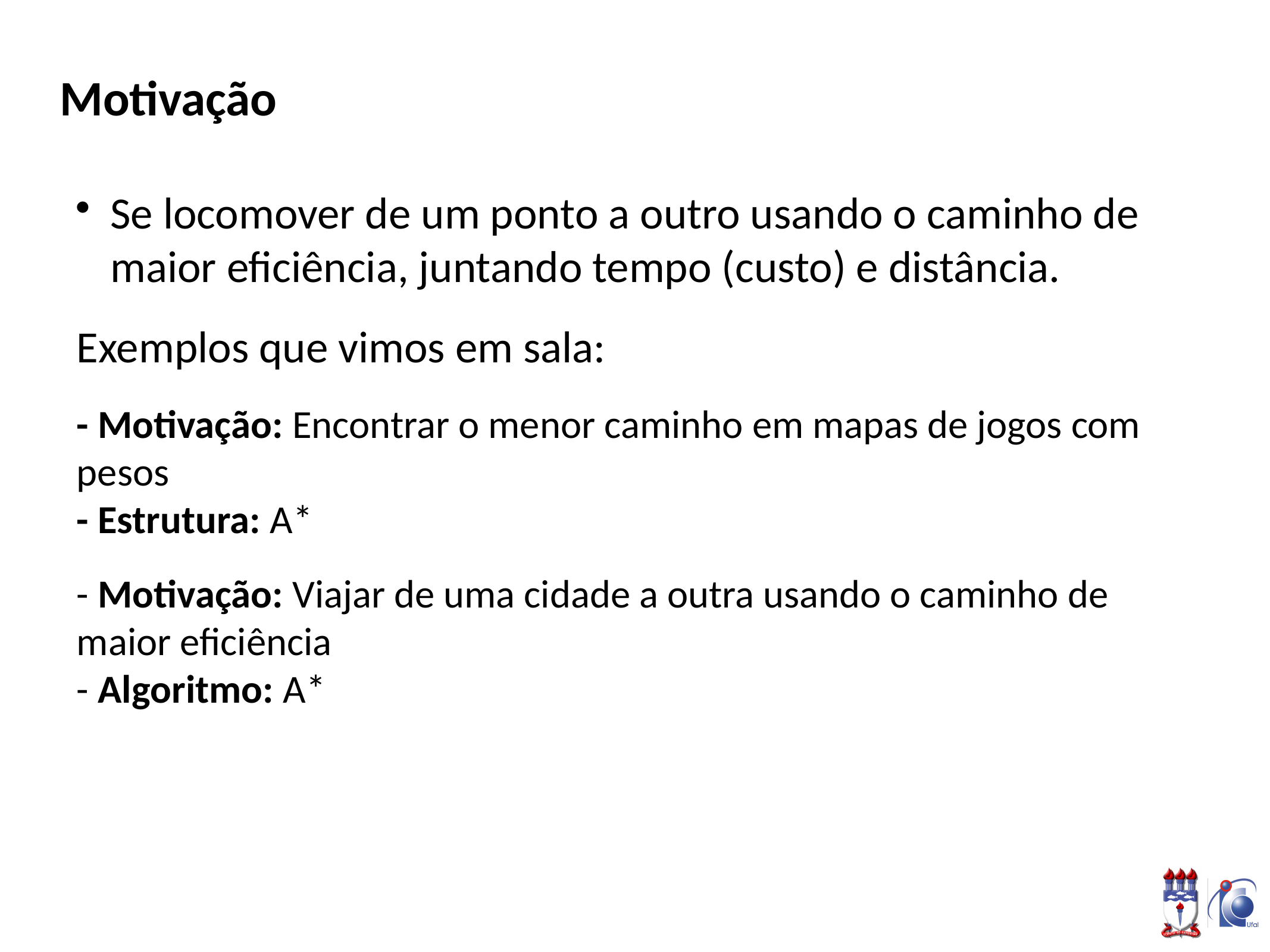

Motivação
Se locomover de um ponto a outro usando o caminho de maior eficiência, juntando tempo (custo) e distância.

Exemplos que vimos em sala:

- Motivação: Encontrar o menor caminho em mapas de jogos com pesos
- Estrutura: A*

- Motivação: Viajar de uma cidade a outra usando o caminho de maior eficiência
- Algoritmo: A*